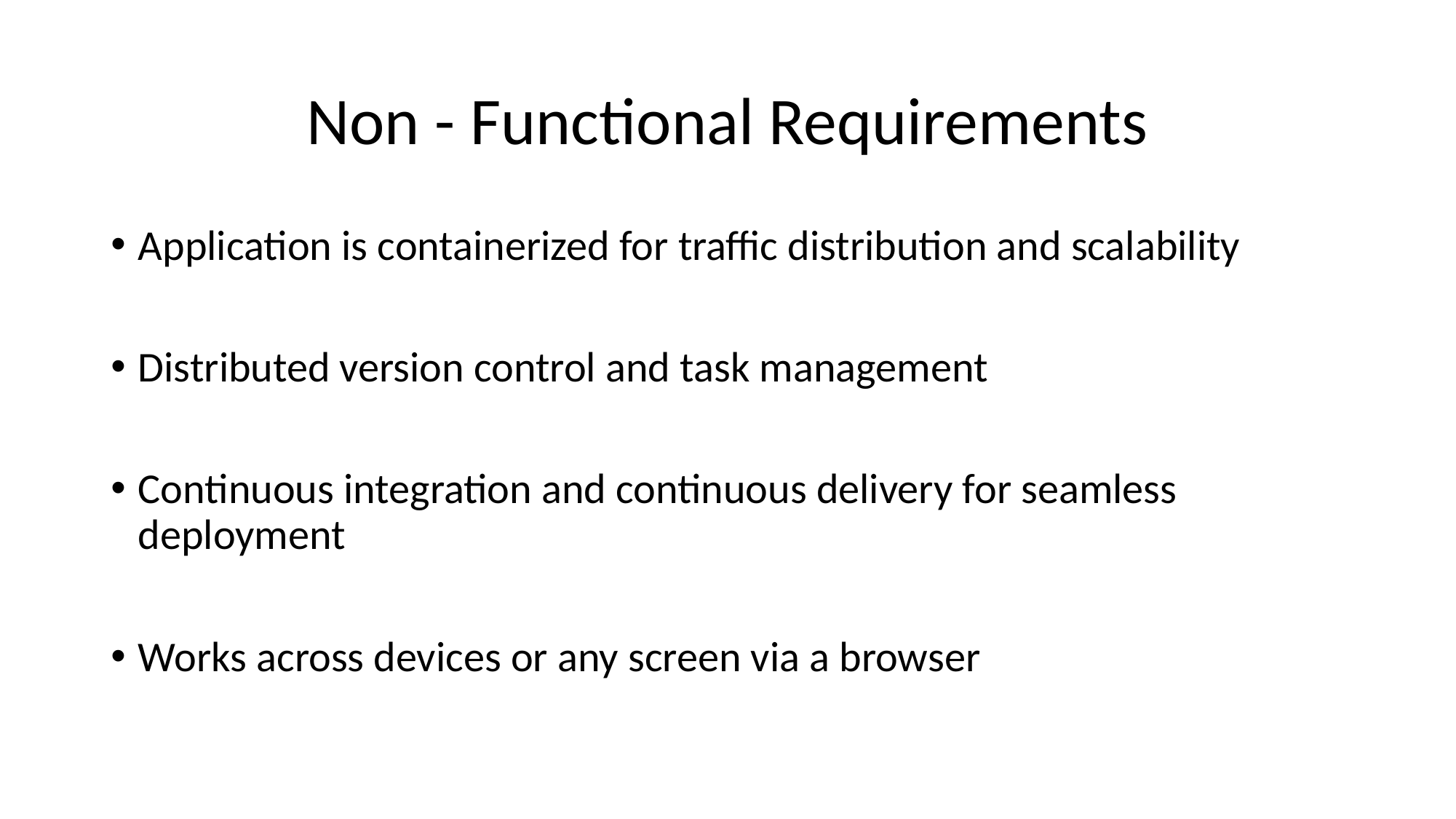

# Non - Functional Requirements
Application is containerized for traffic distribution and scalability

Distributed version control and task management

Continuous integration and continuous delivery for seamless deployment

Works across devices or any screen via a browser